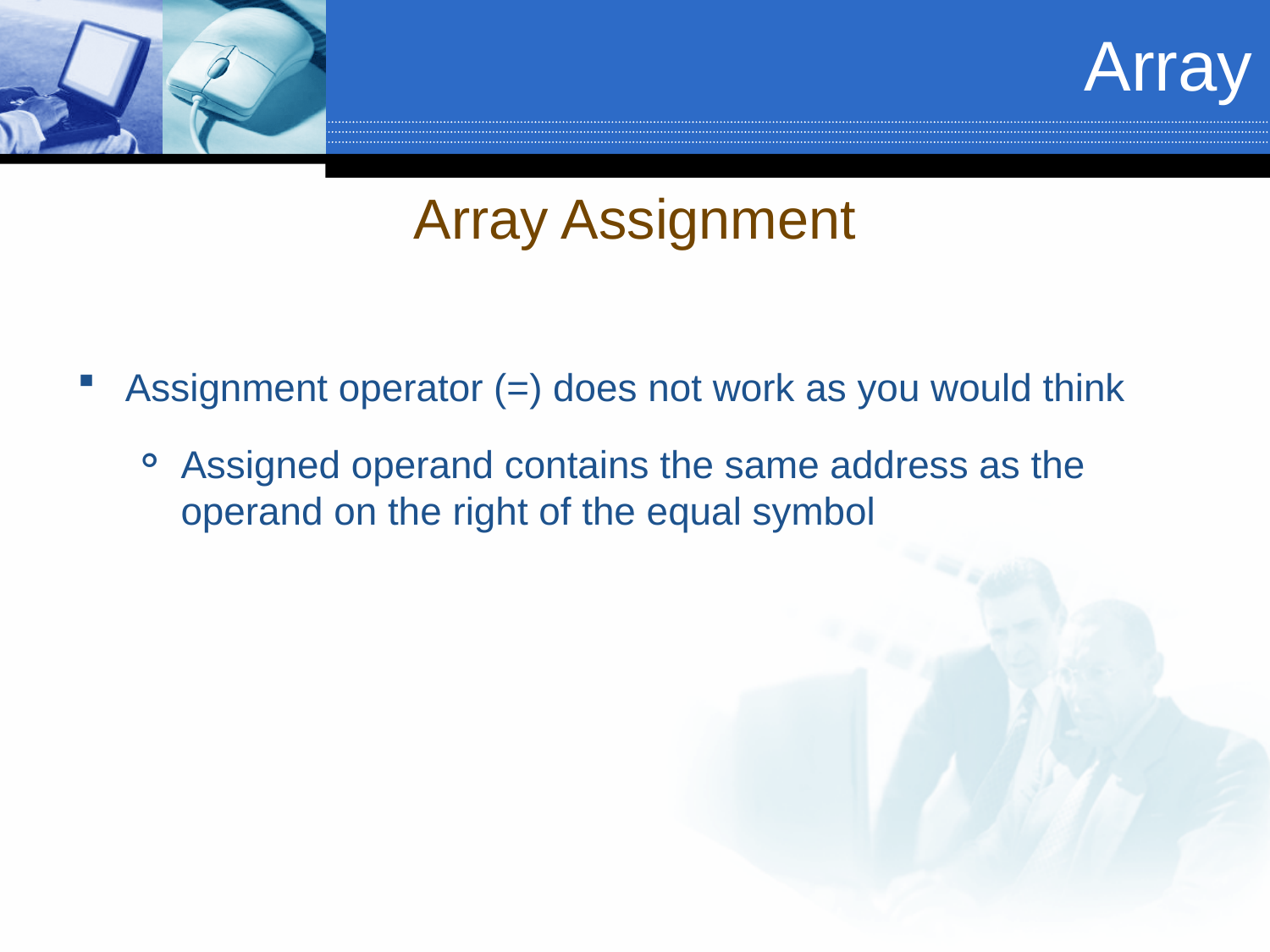

Array
Array Assignment
Assignment operator (=) does not work as you would think
Assigned operand contains the same address as the operand on the right of the equal symbol